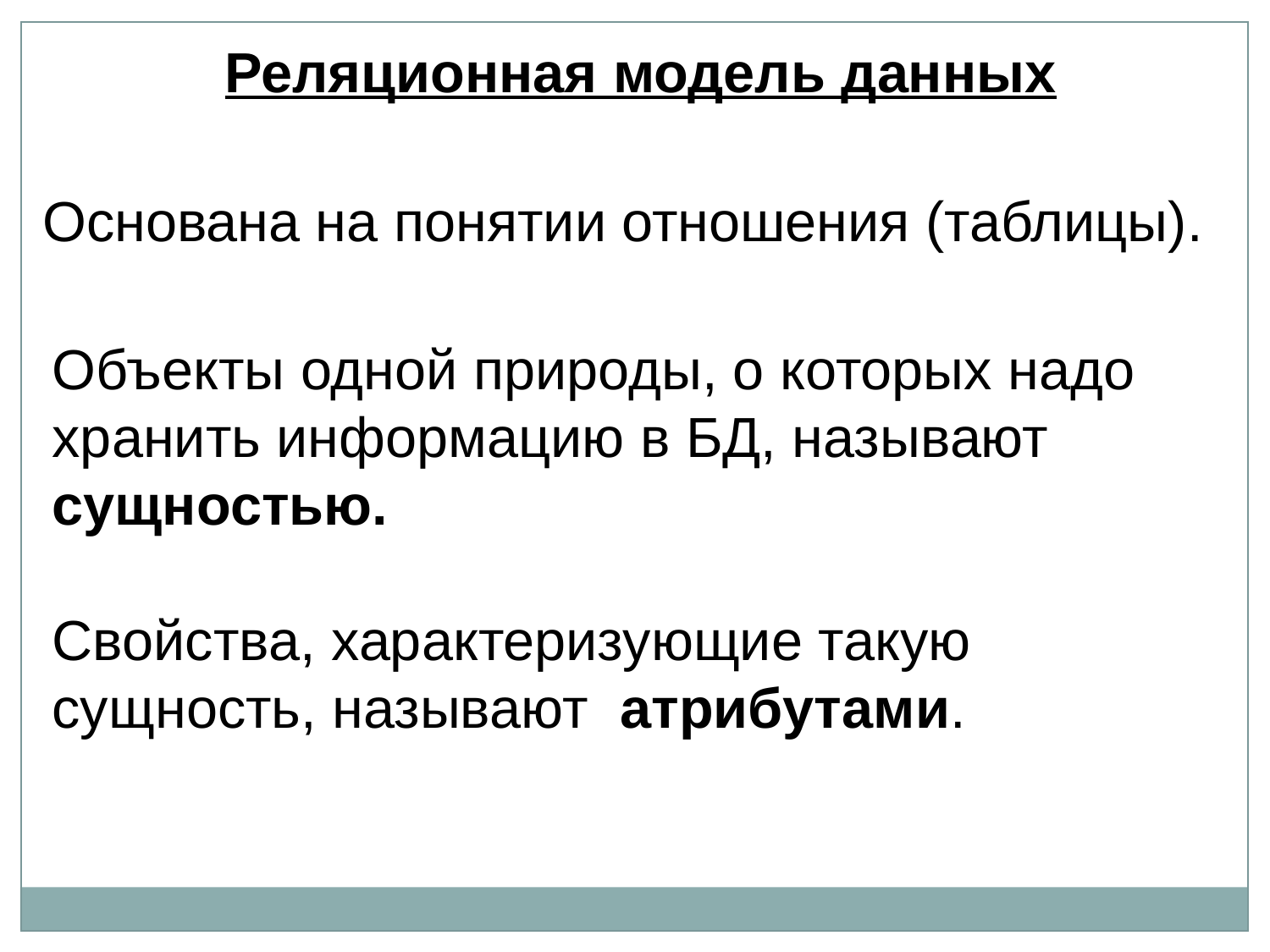

Реляционная модель данных
Основана на понятии отношения (таблицы).
Объекты одной природы, о которых надо хранить информацию в БД, называют сущностью.

Свойства, характеризующие такую сущность, называют  атрибутами.